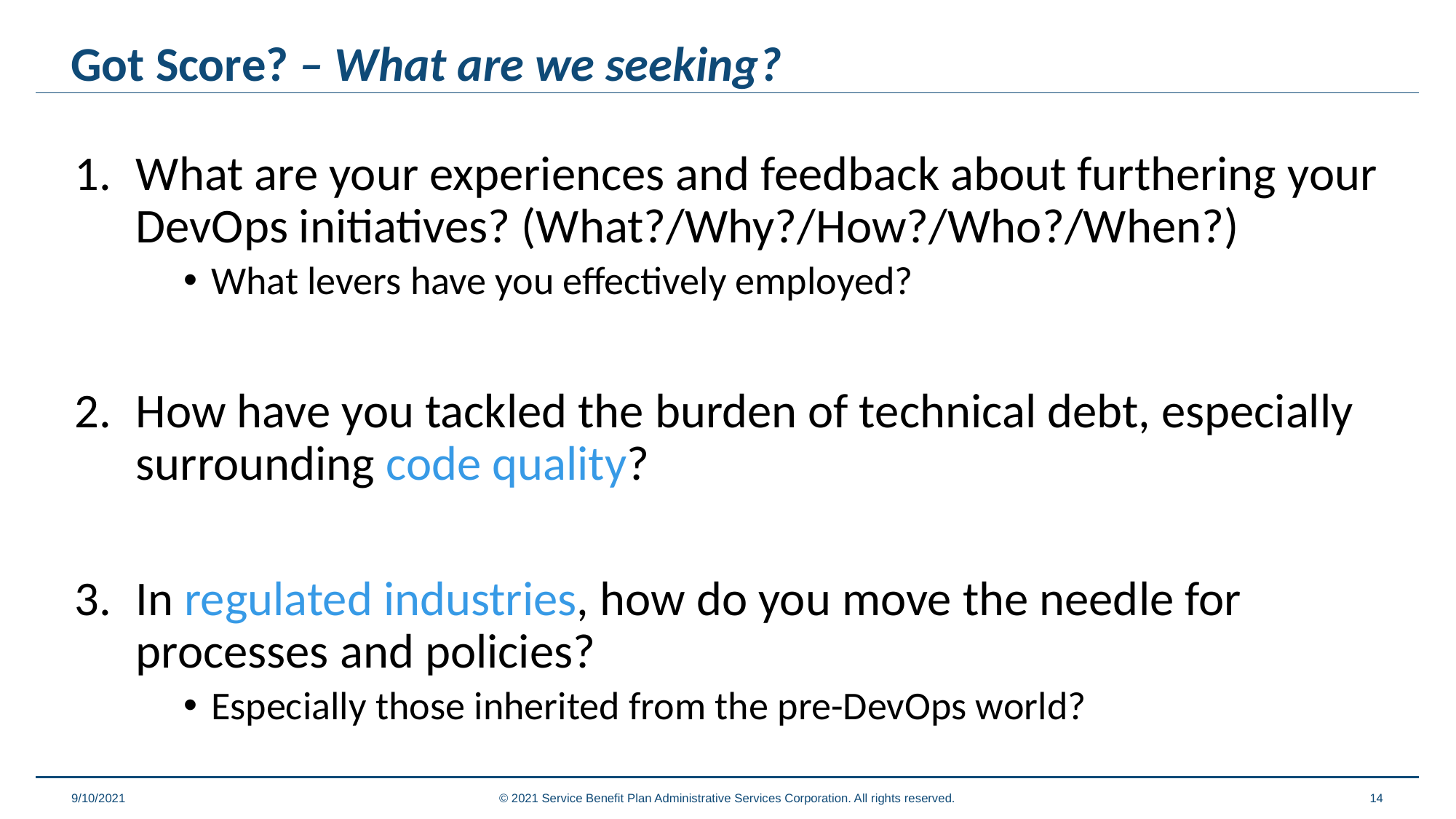

# Got Score? – What are we seeking?
What are your experiences and feedback about furthering your DevOps initiatives? (What?/Why?/How?/Who?/When?)
What levers have you effectively employed?

How have you tackled the burden of technical debt, especially surrounding code quality?

In regulated industries, how do you move the needle for processes and policies?
Especially those inherited from the pre-DevOps world?

9/10/2021
© 2021 Service Benefit Plan Administrative Services Corporation. All rights reserved.
14